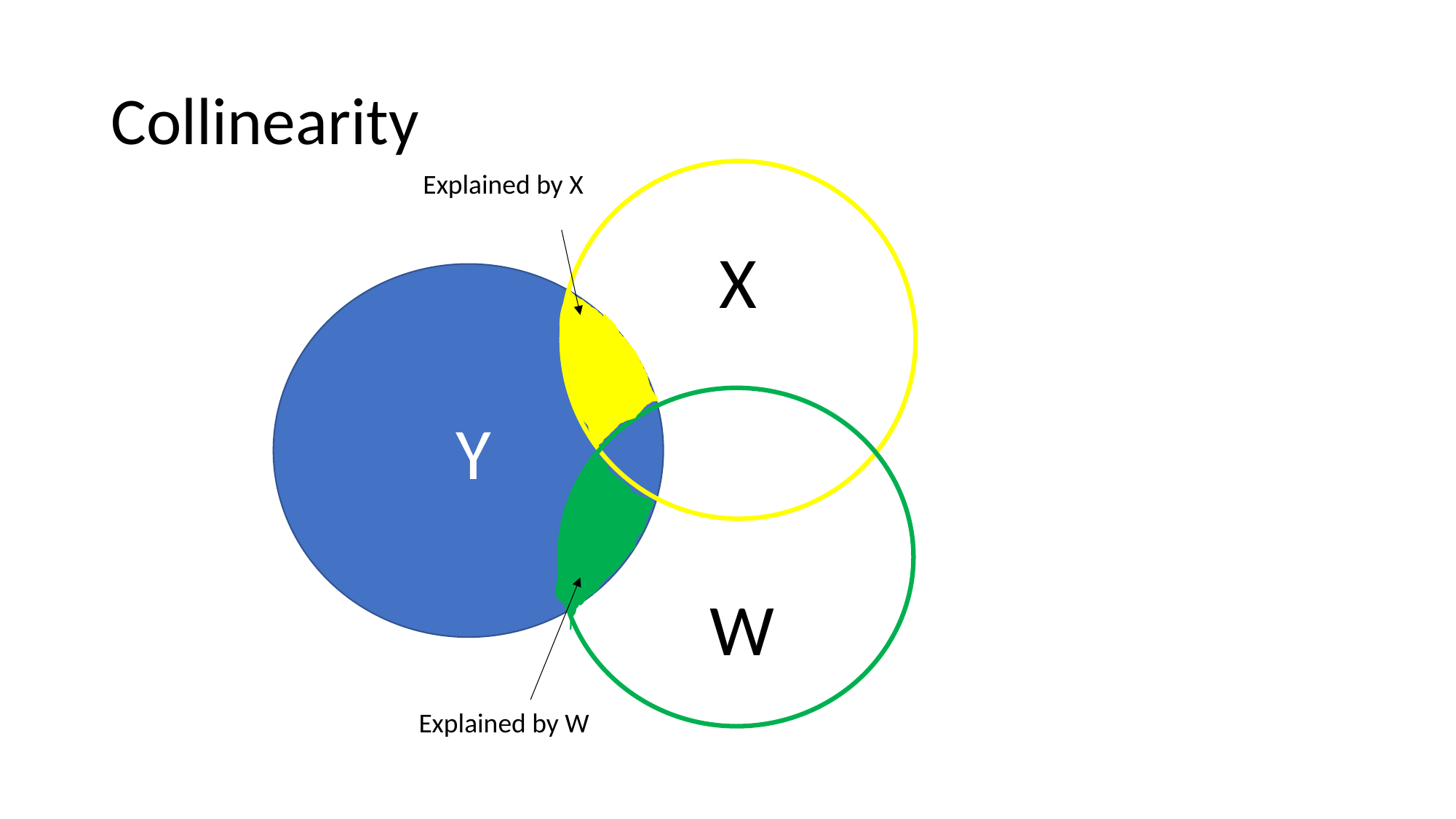

# Collinearity
Explained by X

X

Y

W
Explained by W